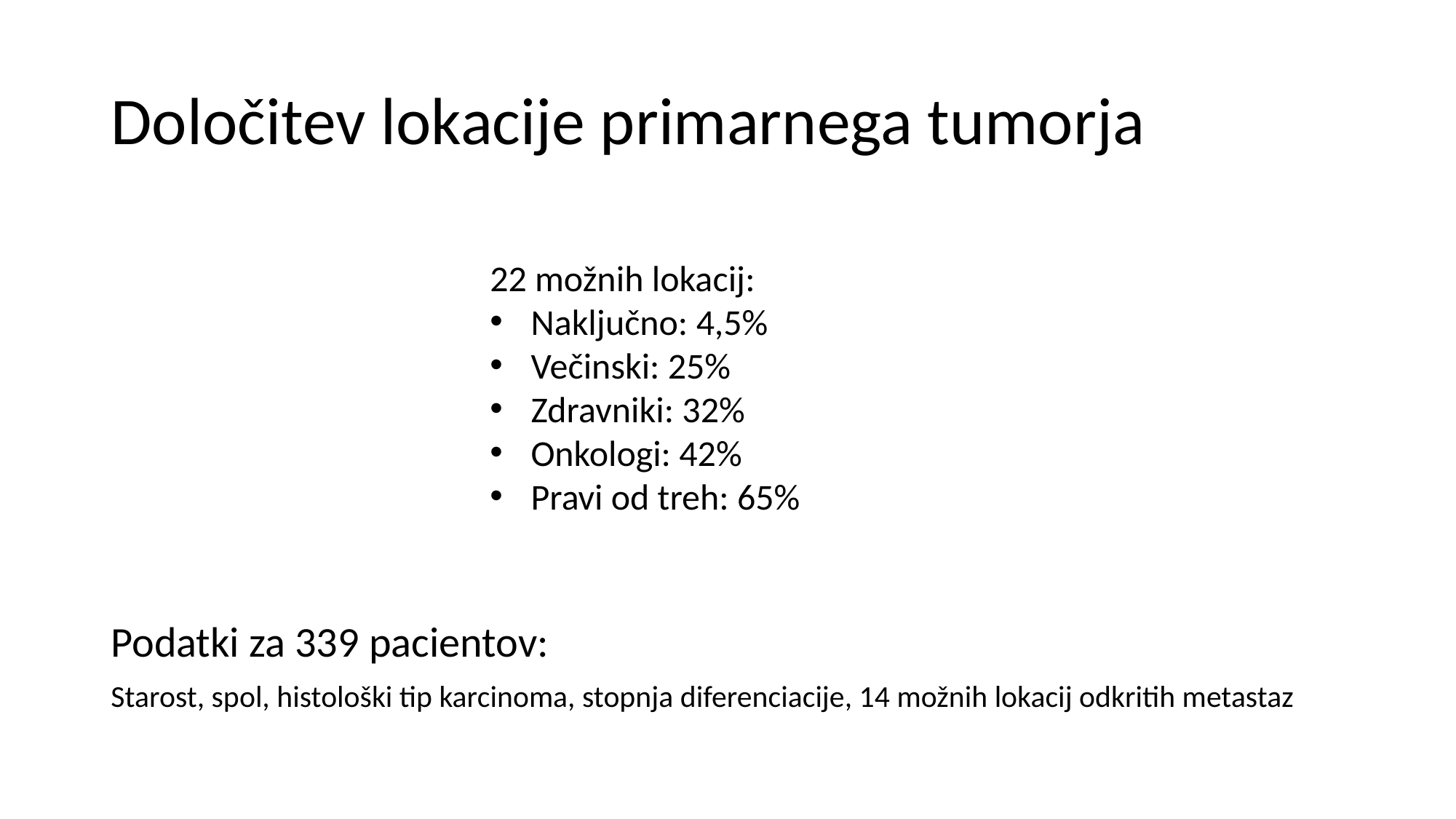

# Določitev lokacije primarnega tumorja
22 možnih lokacij:
Naključno: 4,5%
Večinski: 25%
Zdravniki: 32%
Onkologi: 42%
Pravi od treh: 65%
Podatki za 339 pacientov:
Starost, spol, histološki tip karcinoma, stopnja diferenciacije, 14 možnih lokacij odkritih metastaz